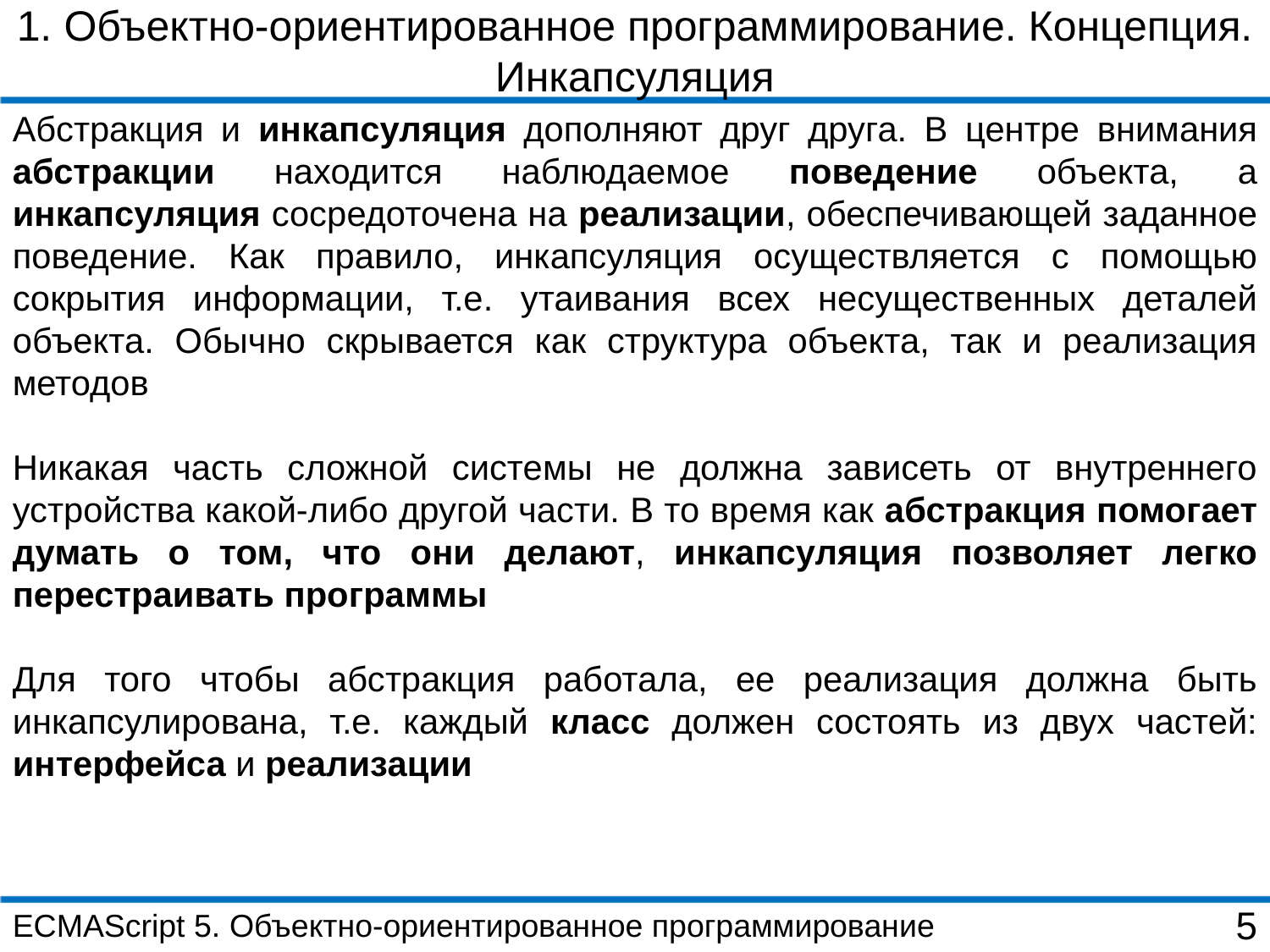

1. Объектно-ориентированное программирование. Концепция. Инкапсуляция
Абстракция и инкапсуляция дополняют друг друга. В центре внимания абстракции находится наблюдаемое поведение объекта, а инкапсуляция сосредоточена на реализации, обеспечивающей заданное поведение. Как правило, инкапсуляция осуществляется с помощью сокрытия информации, т.е. утаивания всех несущественных деталей объекта. Обычно скрывается как структура объекта, так и реализация методов

Никакая часть сложной системы не должна зависеть от внутреннего устройства какой-либо другой части. В то время как абстракция помогает думать о том, что они делают, инкапсуляция позволяет легко перестраивать программы

Для того чтобы абстракция работала, ее реализация должна быть инкапсулирована, т.е. каждый класс должен состоять из двух частей: интерфейса и реализации
ECMAScript 5. Объектно-ориентированное программирование
5